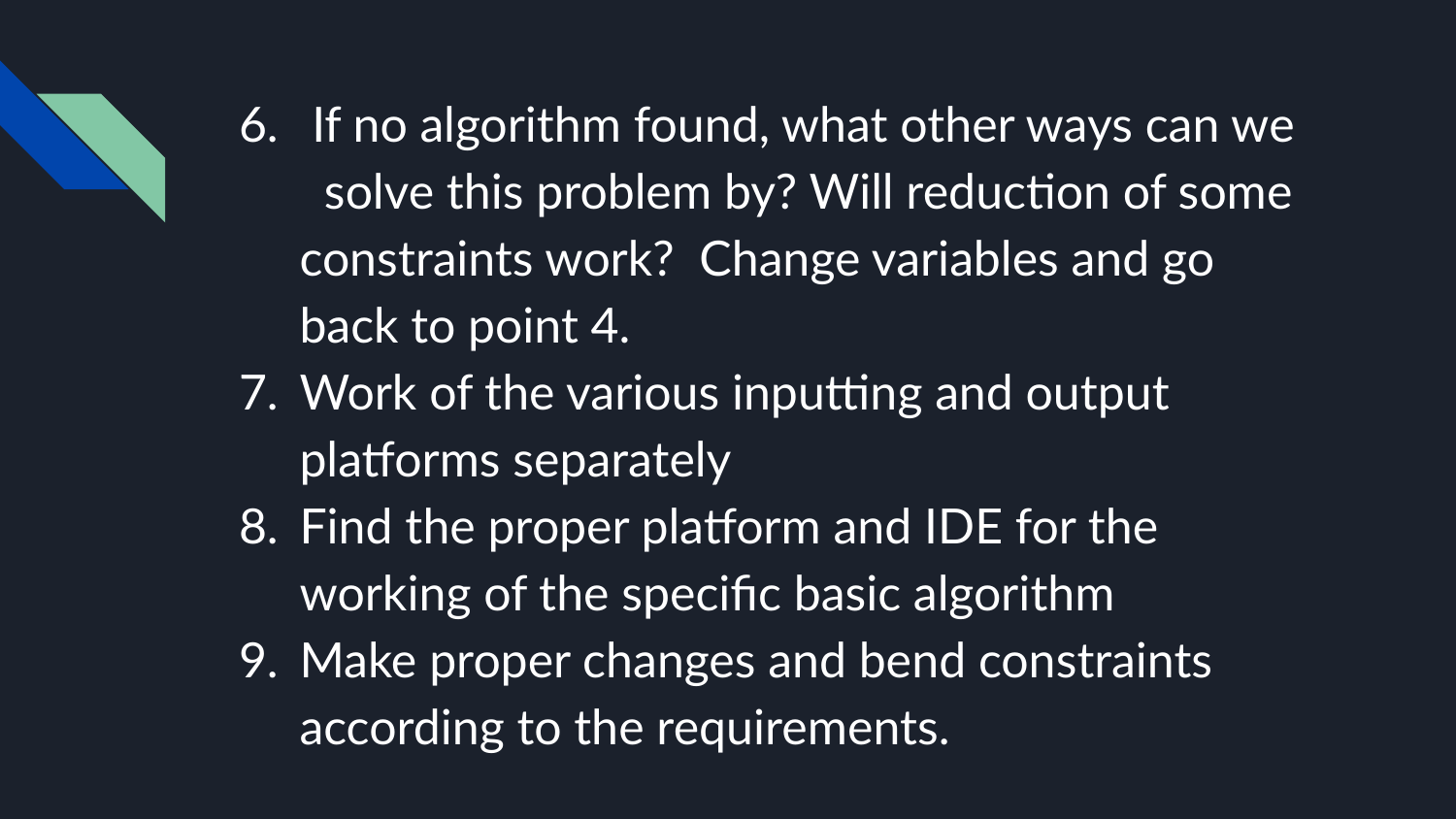

If no algorithm found, what other ways can we    solve this problem by? Will reduction of some constraints work?  Change variables and go back to point 4.
Work of the various inputting and output platforms separately
Find the proper platform and IDE for the working of the specific basic algorithm
Make proper changes and bend constraints according to the requirements.